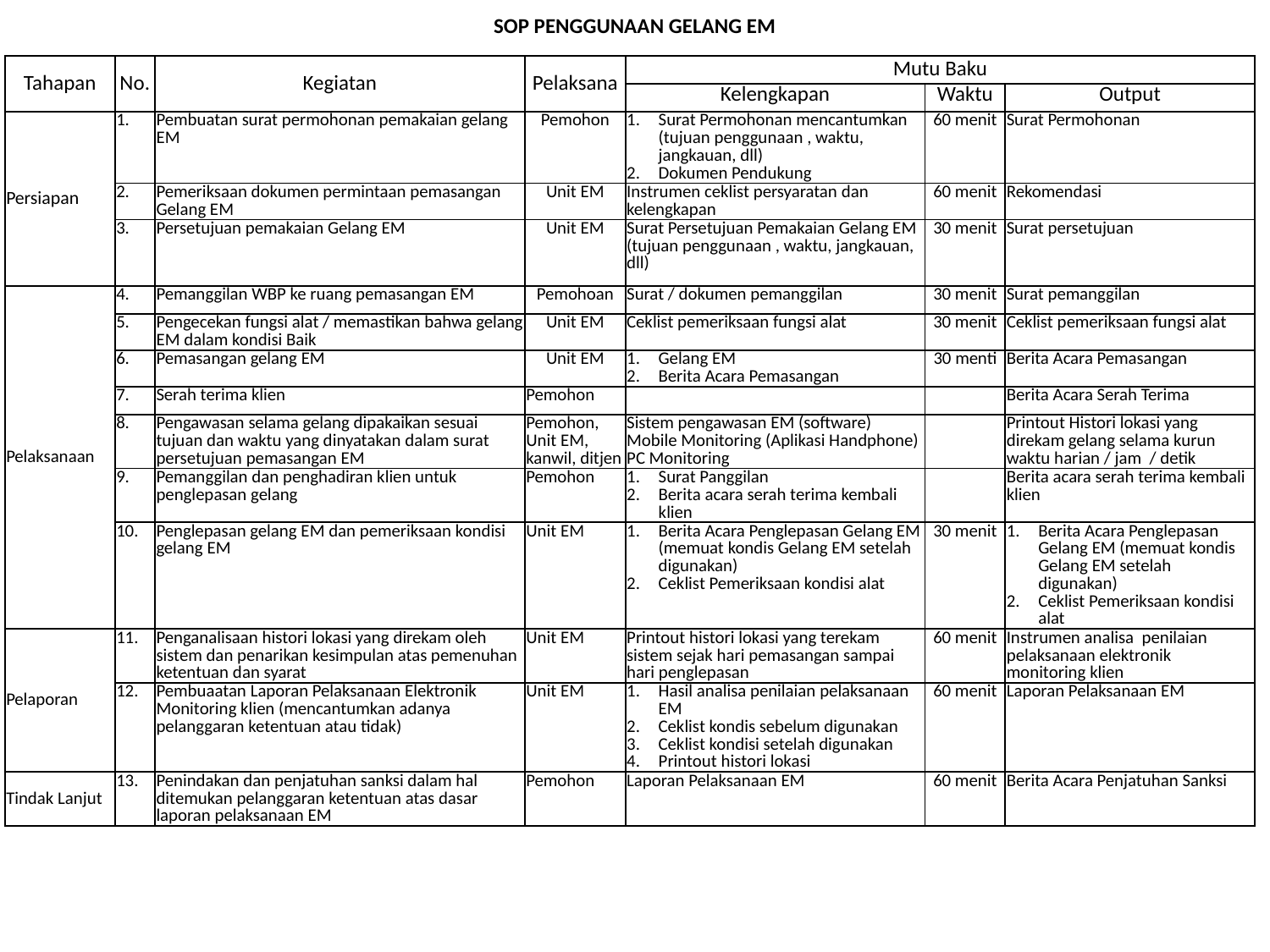

# SOP PENGGUNAAN GELANG EM
| Tahapan | No. | Kegiatan | Pelaksana | Mutu Baku |  |  |
| --- | --- | --- | --- | --- | --- | --- |
|  |  |  |  | Kelengkapan | Waktu | Output |
| Persiapan | 1. | Pembuatan surat permohonan pemakaian gelang EM | Pemohon | Surat Permohonan mencantumkan (tujuan penggunaan , waktu, jangkauan, dll) Dokumen Pendukung | 60 menit | Surat Permohonan |
|  | 2. | Pemeriksaan dokumen permintaan pemasangan Gelang EM | Unit EM | Instrumen ceklist persyaratan dan kelengkapan | 60 menit | Rekomendasi |
|  | 3. | Persetujuan pemakaian Gelang EM | Unit EM | Surat Persetujuan Pemakaian Gelang EM (tujuan penggunaan , waktu, jangkauan, dll) | 30 menit | Surat persetujuan |
| Pelaksanaan | 4. | Pemanggilan WBP ke ruang pemasangan EM | Pemohoan | Surat / dokumen pemanggilan | 30 menit | Surat pemanggilan |
|  | 5. | Pengecekan fungsi alat / memastikan bahwa gelang EM dalam kondisi Baik | Unit EM | Ceklist pemeriksaan fungsi alat | 30 menit | Ceklist pemeriksaan fungsi alat |
|  | 6. | Pemasangan gelang EM | Unit EM | Gelang EM Berita Acara Pemasangan | 30 menti | Berita Acara Pemasangan |
|  | 7. | Serah terima klien | Pemohon |  |  | Berita Acara Serah Terima |
|  | 8. | Pengawasan selama gelang dipakaikan sesuai tujuan dan waktu yang dinyatakan dalam surat persetujuan pemasangan EM | Pemohon, Unit EM, kanwil, ditjen | Sistem pengawasan EM (software) Mobile Monitoring (Aplikasi Handphone) PC Monitoring |  | Printout Histori lokasi yang direkam gelang selama kurun waktu harian / jam / detik |
|  | 9. | Pemanggilan dan penghadiran klien untuk penglepasan gelang | Pemohon | Surat Panggilan Berita acara serah terima kembali klien |  | Berita acara serah terima kembali klien |
|  | 10. | Penglepasan gelang EM dan pemeriksaan kondisi gelang EM | Unit EM | Berita Acara Penglepasan Gelang EM (memuat kondis Gelang EM setelah digunakan) Ceklist Pemeriksaan kondisi alat | 30 menit | Berita Acara Penglepasan Gelang EM (memuat kondis Gelang EM setelah digunakan) Ceklist Pemeriksaan kondisi alat |
| Pelaporan | 11. | Penganalisaan histori lokasi yang direkam oleh sistem dan penarikan kesimpulan atas pemenuhan ketentuan dan syarat | Unit EM | Printout histori lokasi yang terekam sistem sejak hari pemasangan sampai hari penglepasan | 60 menit | Instrumen analisa penilaian pelaksanaan elektronik monitoring klien |
|  | 12. | Pembuaatan Laporan Pelaksanaan Elektronik Monitoring klien (mencantumkan adanya pelanggaran ketentuan atau tidak) | Unit EM | Hasil analisa penilaian pelaksanaan EM Ceklist kondis sebelum digunakan Ceklist kondisi setelah digunakan Printout histori lokasi | 60 menit | Laporan Pelaksanaan EM |
| Tindak Lanjut | 13. | Penindakan dan penjatuhan sanksi dalam hal ditemukan pelanggaran ketentuan atas dasar laporan pelaksanaan EM | Pemohon | Laporan Pelaksanaan EM | 60 menit | Berita Acara Penjatuhan Sanksi |